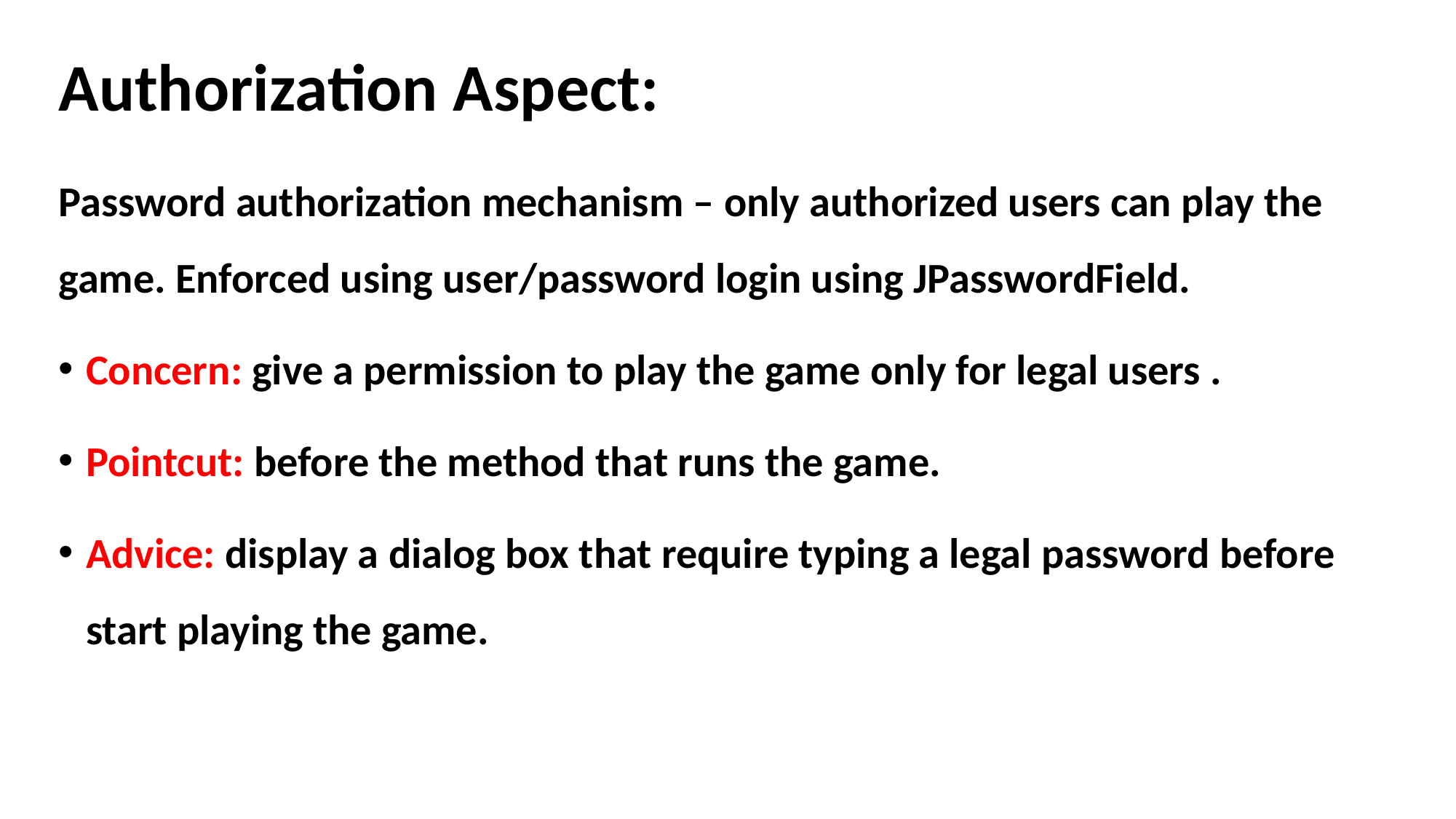

# Authorization Aspect:
Password authorization mechanism – only authorized users can play the game. Enforced using user/password login using JPasswordField.
Concern: give a permission to play the game only for legal users .
Pointcut: before the method that runs the game.
Advice: display a dialog box that require typing a legal password before start playing the game.